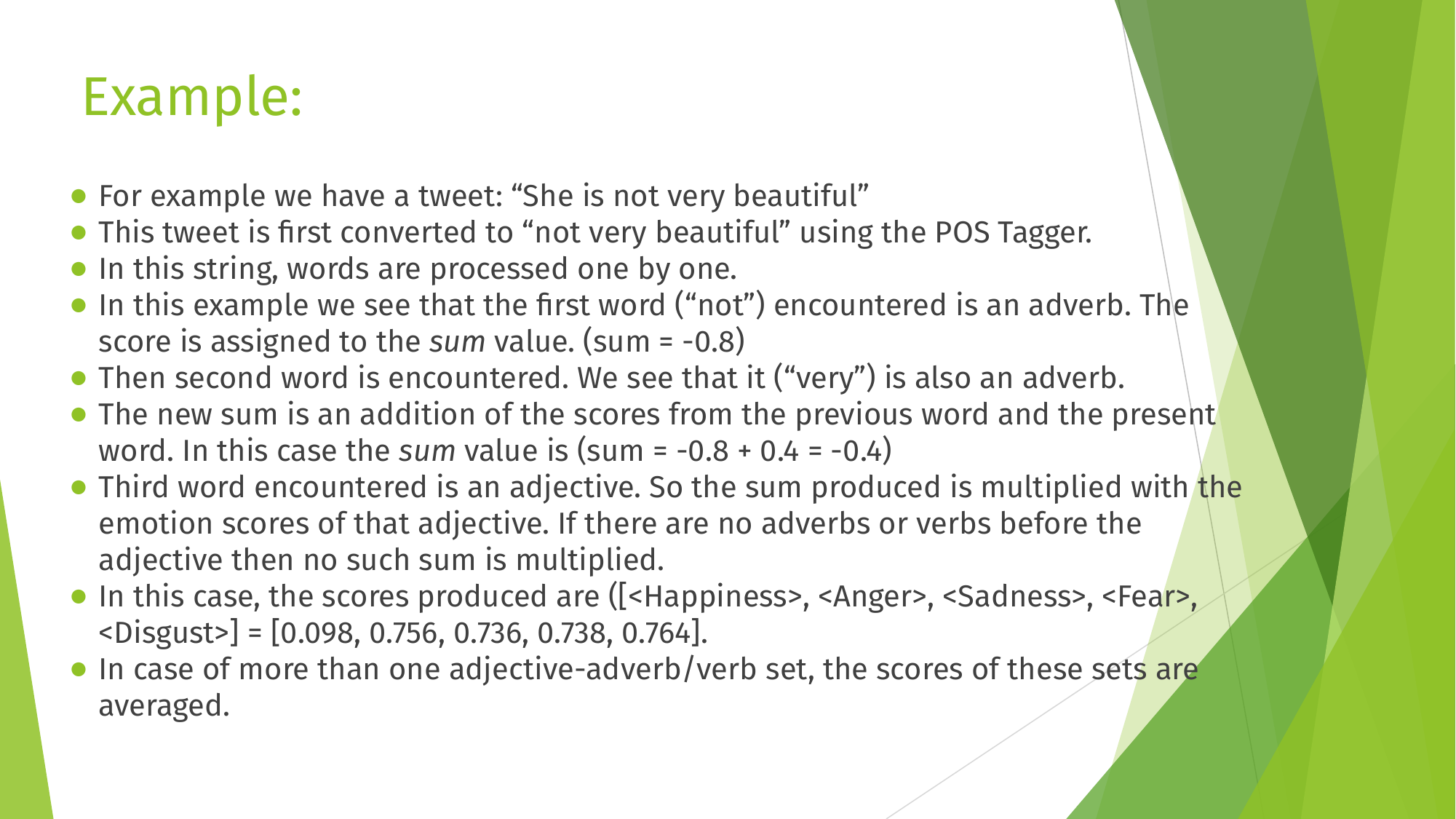

# Example:
For example we have a tweet: “She is not very beautiful”
This tweet is first converted to “not very beautiful” using the POS Tagger.
In this string, words are processed one by one.
In this example we see that the first word (“not”) encountered is an adverb. The score is assigned to the sum value. (sum = -0.8)
Then second word is encountered. We see that it (“very”) is also an adverb.
The new sum is an addition of the scores from the previous word and the present word. In this case the sum value is (sum = -0.8 + 0.4 = -0.4)
Third word encountered is an adjective. So the sum produced is multiplied with the emotion scores of that adjective. If there are no adverbs or verbs before the adjective then no such sum is multiplied.
In this case, the scores produced are ([<Happiness>, <Anger>, <Sadness>, <Fear>, <Disgust>] = [0.098, 0.756, 0.736, 0.738, 0.764].
In case of more than one adjective-adverb/verb set, the scores of these sets are averaged.